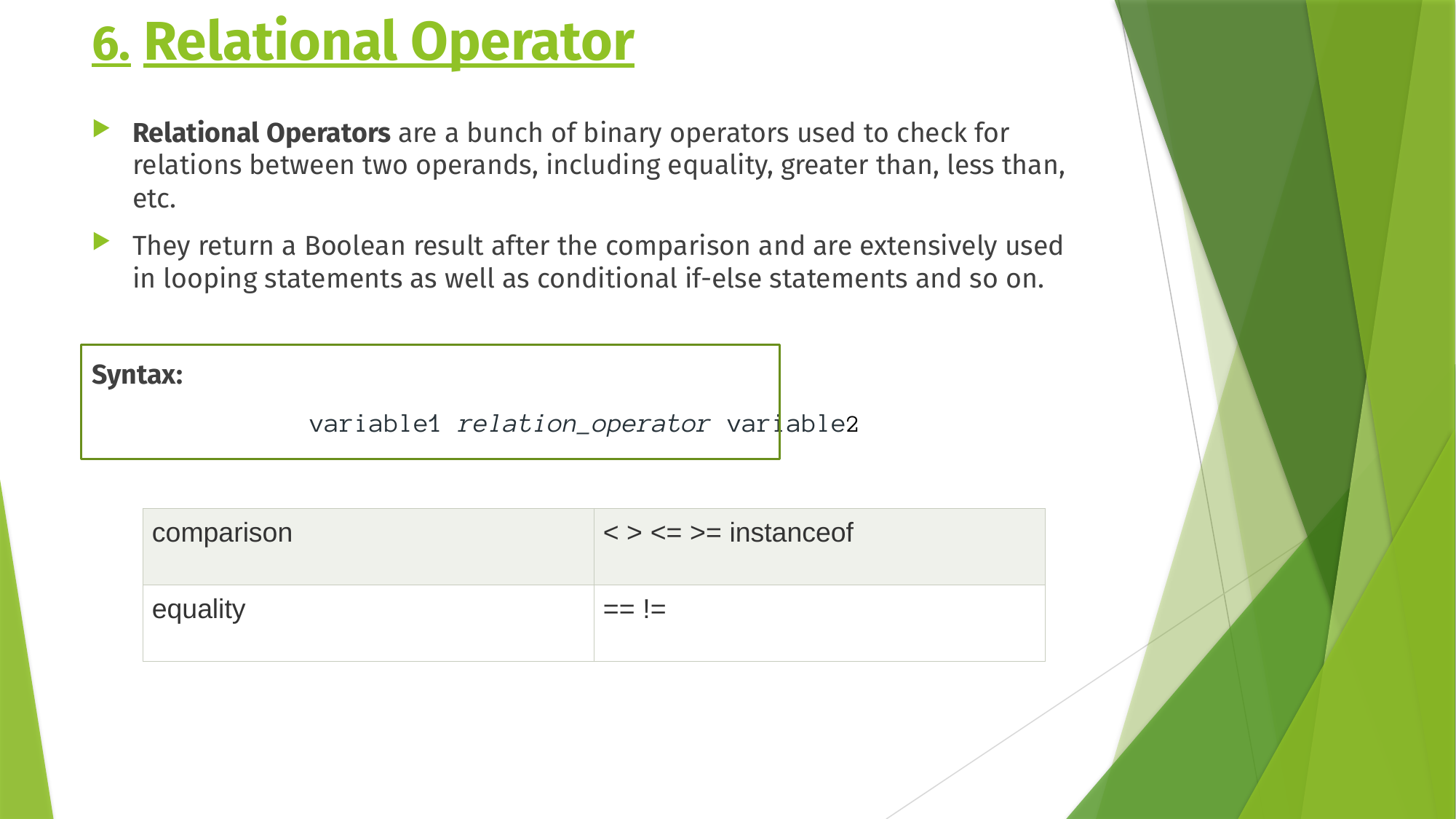

# 6. Relational Operator
Relational Operators are a bunch of binary operators used to check for relations between two operands, including equality, greater than, less than, etc.
They return a Boolean result after the comparison and are extensively used in looping statements as well as conditional if-else statements and so on.

Syntax:
		variable1 relation_operator variable2

| comparison | < > <= >= instanceof |
| --- | --- |
| equality | == != |